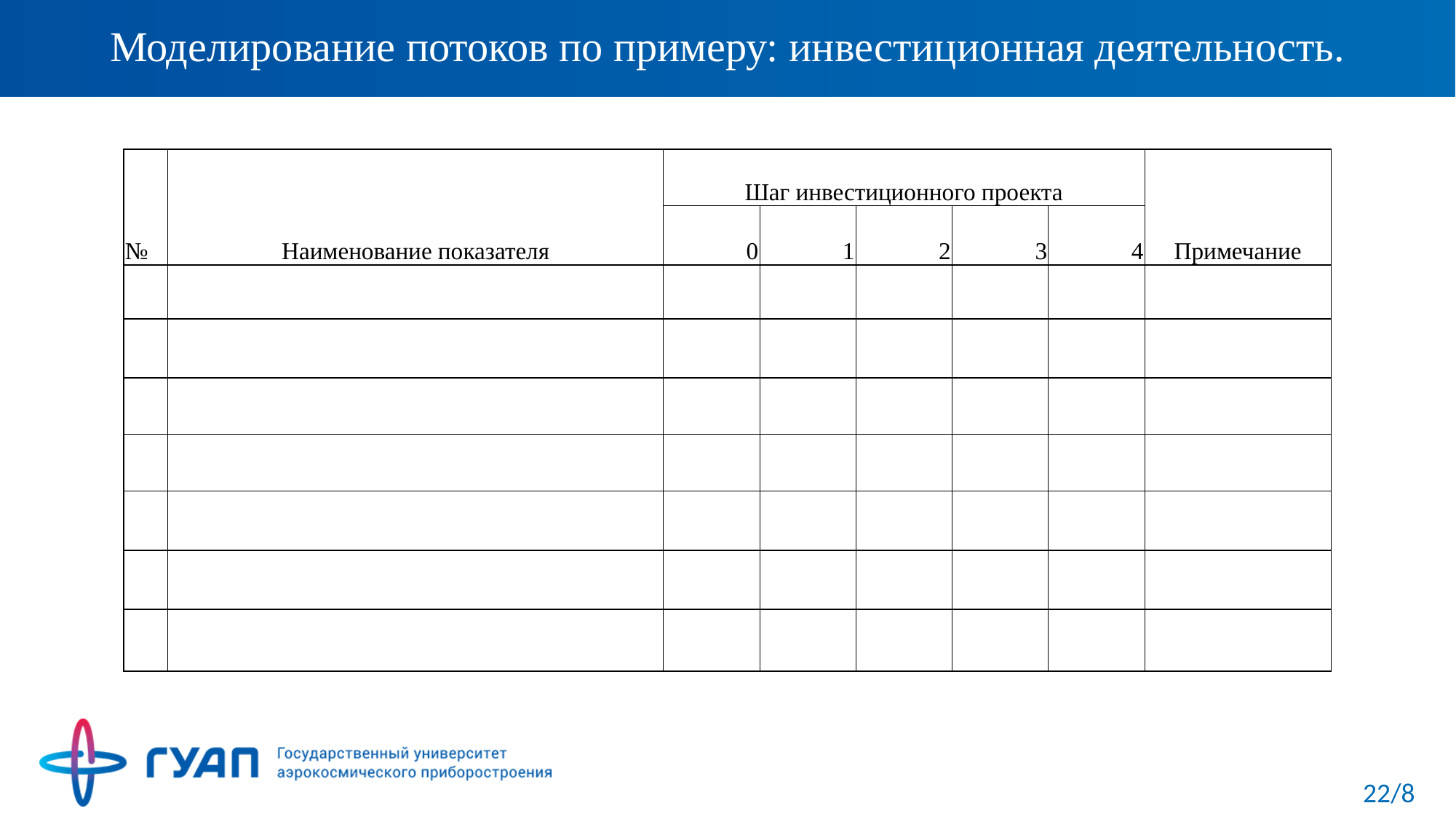

# Моделирование потоков по примеру: инвестиционная деятельность.

| № | Наименование показателя | Шаг инвестиционного проекта |  |  |  |  | Примечание |
| --- | --- | --- | --- | --- | --- | --- | --- |
|  |  | 0 | 1 | 2 | 3 | 4 |  |
|  |  |  |  |  |  |  |  |
|  |  |  |  |  |  |  |  |
|  |  |  |  |  |  |  |  |
|  |  |  |  |  |  |  |  |
|  |  |  |  |  |  |  |  |
|  |  |  |  |  |  |  |  |
|  |  |  |  |  |  |  |  |